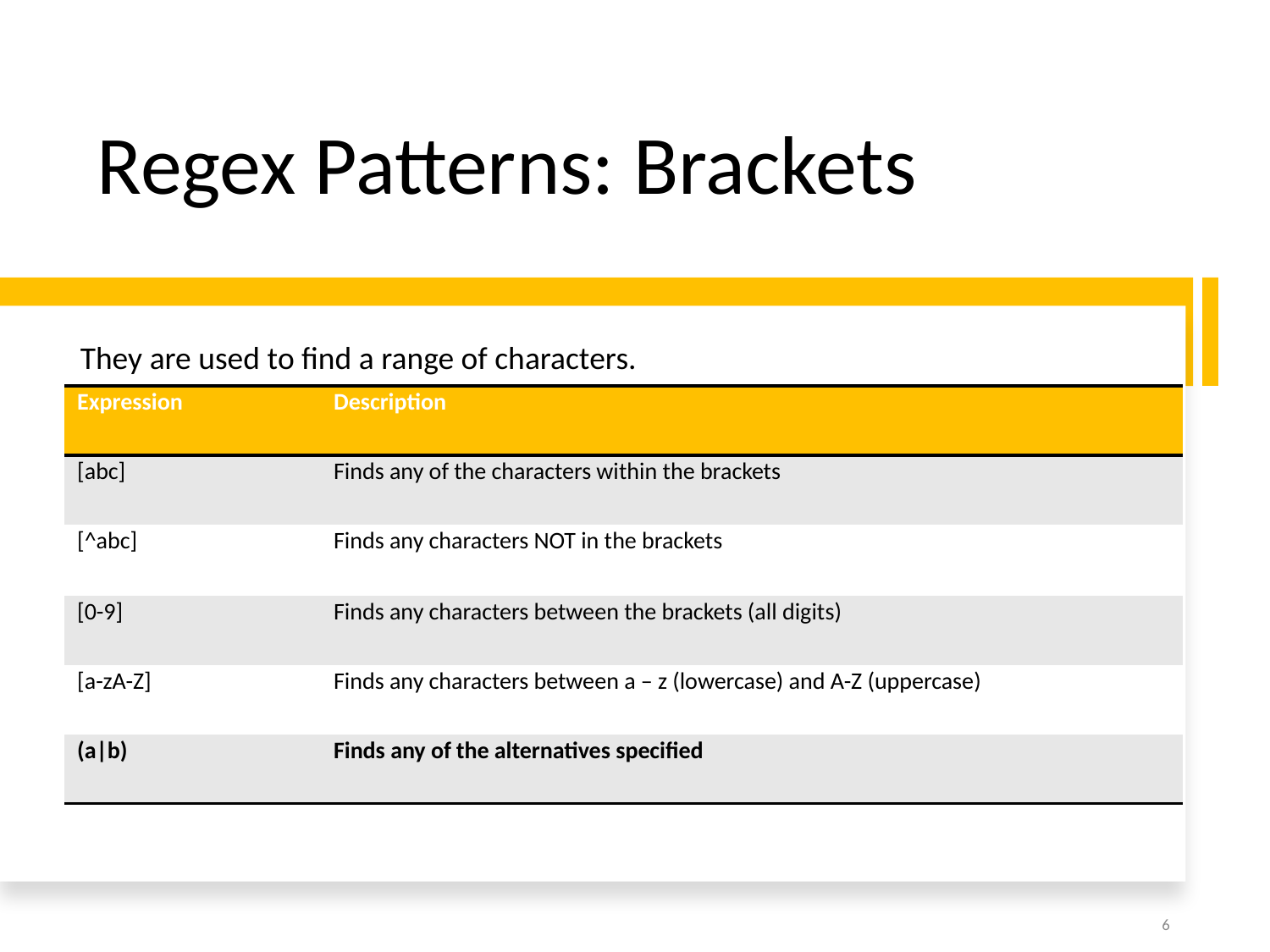

# Regex Patterns: Brackets

They are used to find a range of characters.
| Expression | Description |
| --- | --- |
| [abc] | Finds any of the characters within the brackets |
| [^abc] | Finds any characters NOT in the brackets |
| [0-9] | Finds any characters between the brackets (all digits) |
| [a-zA-Z] | Finds any characters between a – z (lowercase) and A-Z (uppercase) |
| (a|b) | Finds any of the alternatives specified |
6